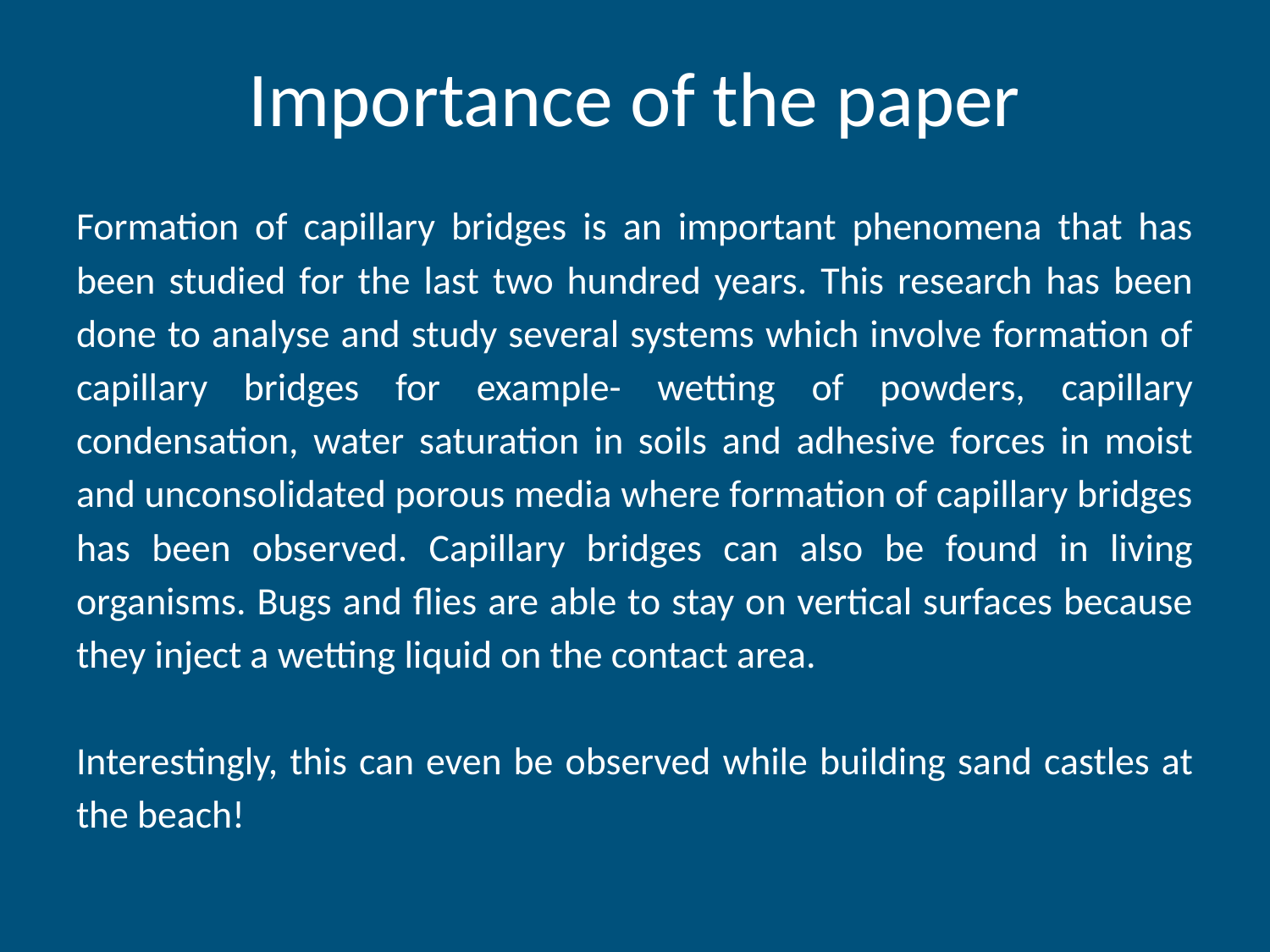

# Importance of the paper
Formation of capillary bridges is an important phenomena that has been studied for the last two hundred years. This research has been done to analyse and study several systems which involve formation of capillary bridges for example- wetting of powders, capillary condensation, water saturation in soils and adhesive forces in moist and unconsolidated porous media where formation of capillary bridges has been observed. Capillary bridges can also be found in living organisms. Bugs and flies are able to stay on vertical surfaces because they inject a wetting liquid on the contact area.

Interestingly, this can even be observed while building sand castles at the beach!